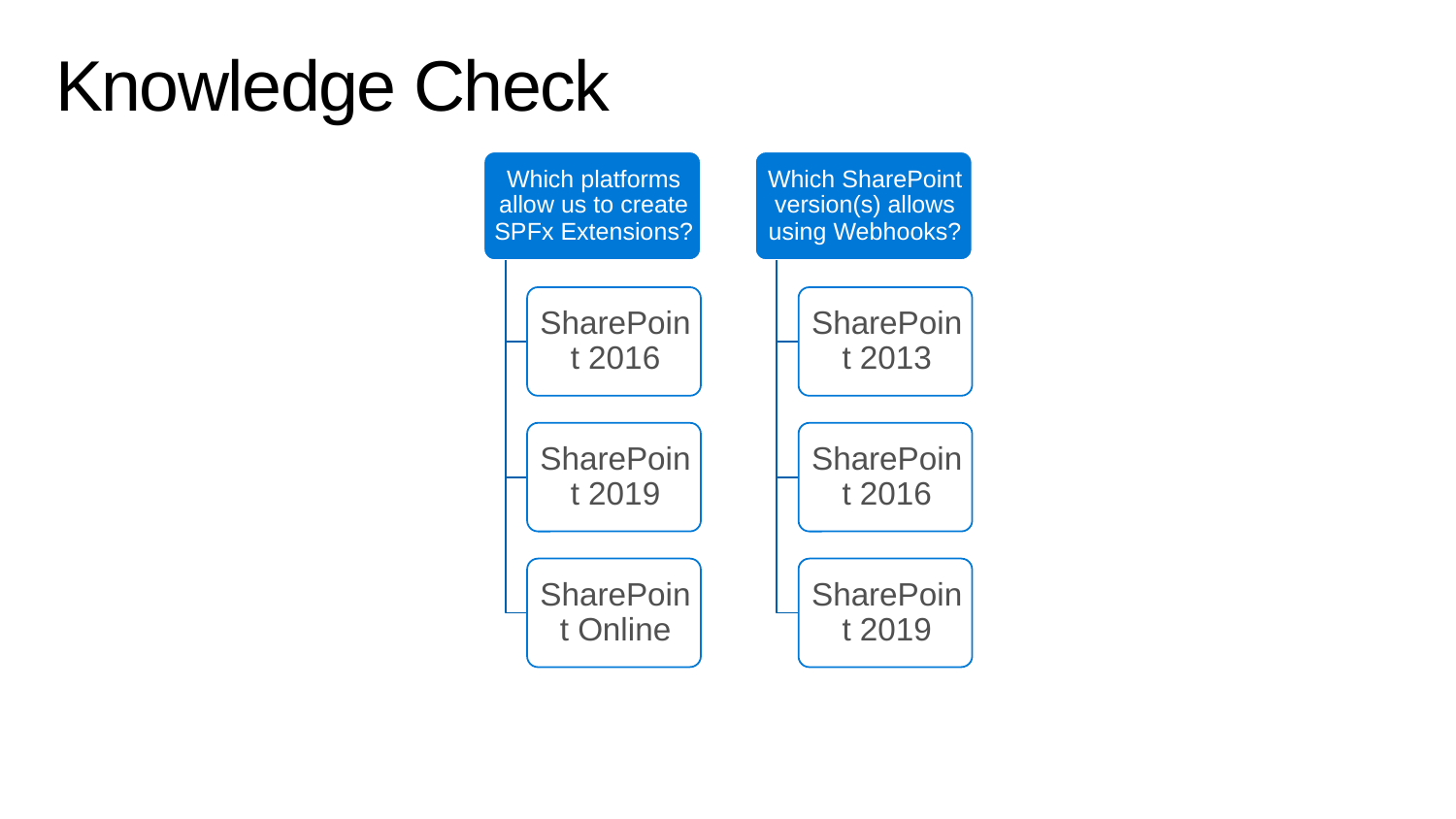

# Knowledge Check
Which platforms allow us to create SPFx Extensions?
SharePoint 2016
SharePoint 2019
SharePoint Online
Which SharePoint version(s) allows using Webhooks?
SharePoint 2013
SharePoint 2016
SharePoint 2019